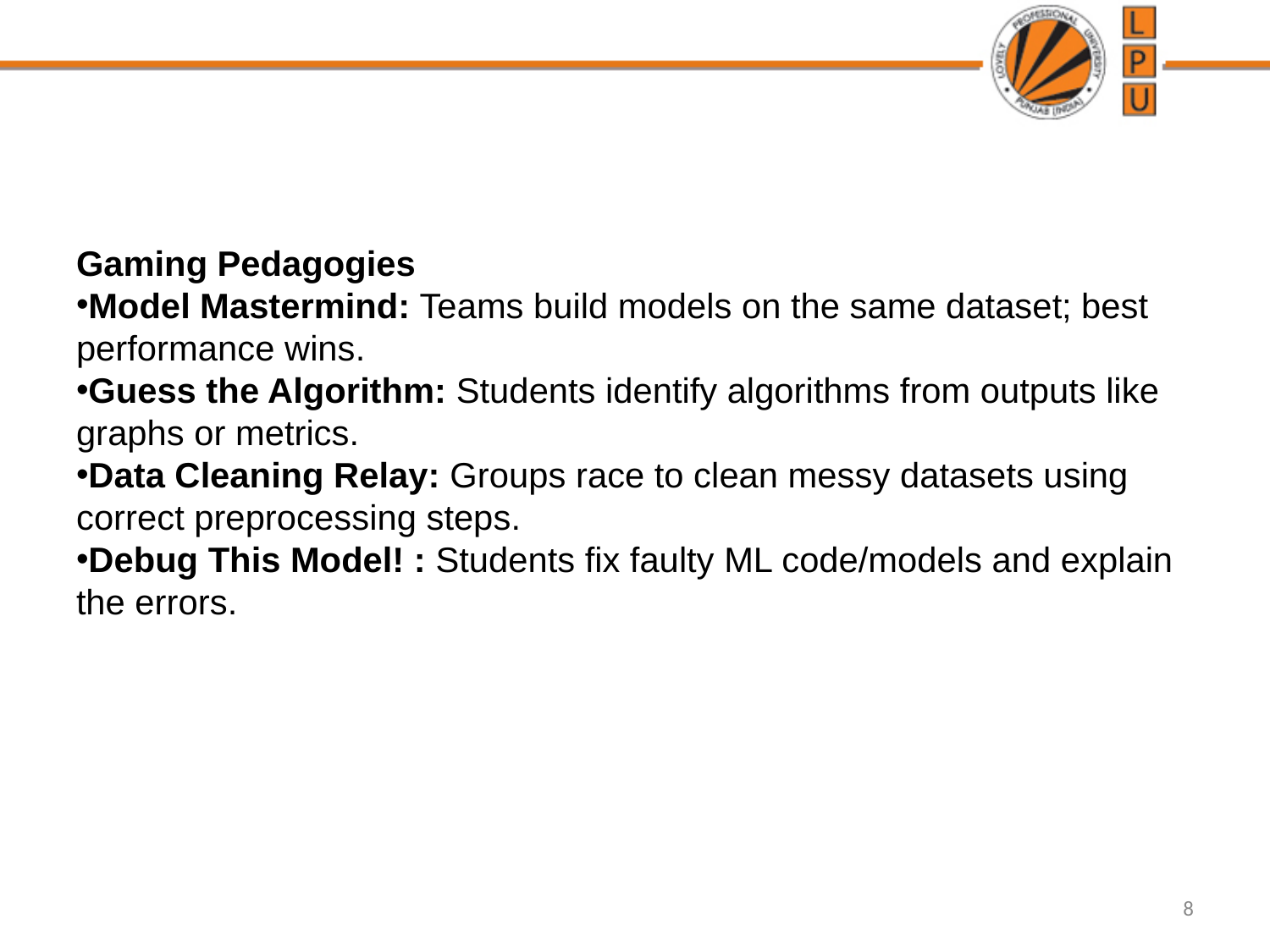

#
Gaming Pedagogies
Model Mastermind: Teams build models on the same dataset; best performance wins.
Guess the Algorithm: Students identify algorithms from outputs like graphs or metrics.
Data Cleaning Relay: Groups race to clean messy datasets using correct preprocessing steps.
Debug This Model! : Students fix faulty ML code/models and explain the errors.
8